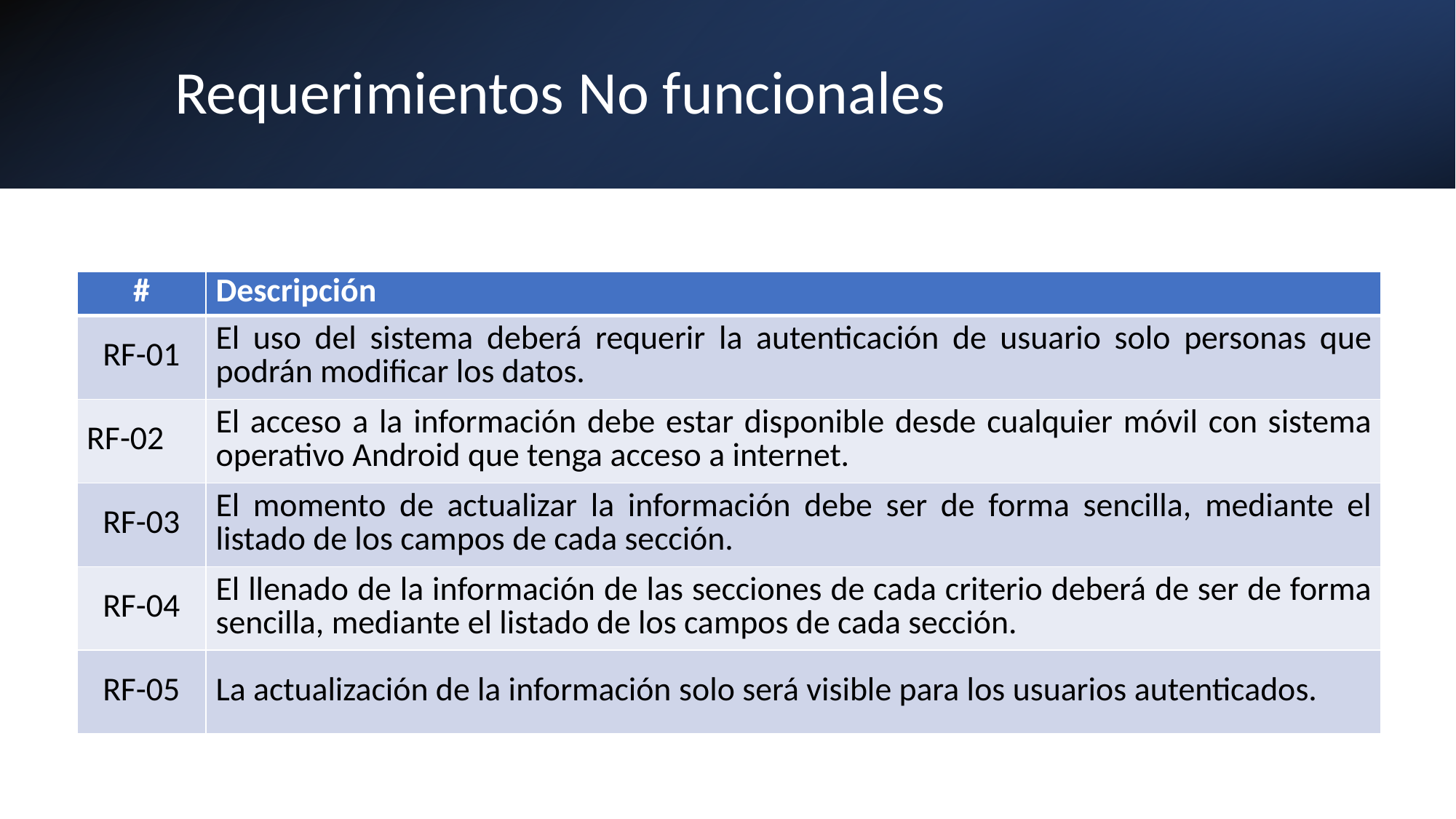

# Requerimientos No funcionales
| # | Descripción |
| --- | --- |
| RF-01 | El uso del sistema deberá requerir la autenticación de usuario solo personas que podrán modificar los datos. |
| RF-02 | El acceso a la información debe estar disponible desde cualquier móvil con sistema operativo Android que tenga acceso a internet. |
| RF-03 | El momento de actualizar la información debe ser de forma sencilla, mediante el listado de los campos de cada sección. |
| RF-04 | El llenado de la información de las secciones de cada criterio deberá de ser de forma sencilla, mediante el listado de los campos de cada sección. |
| RF-05 | La actualización de la información solo será visible para los usuarios autenticados. |